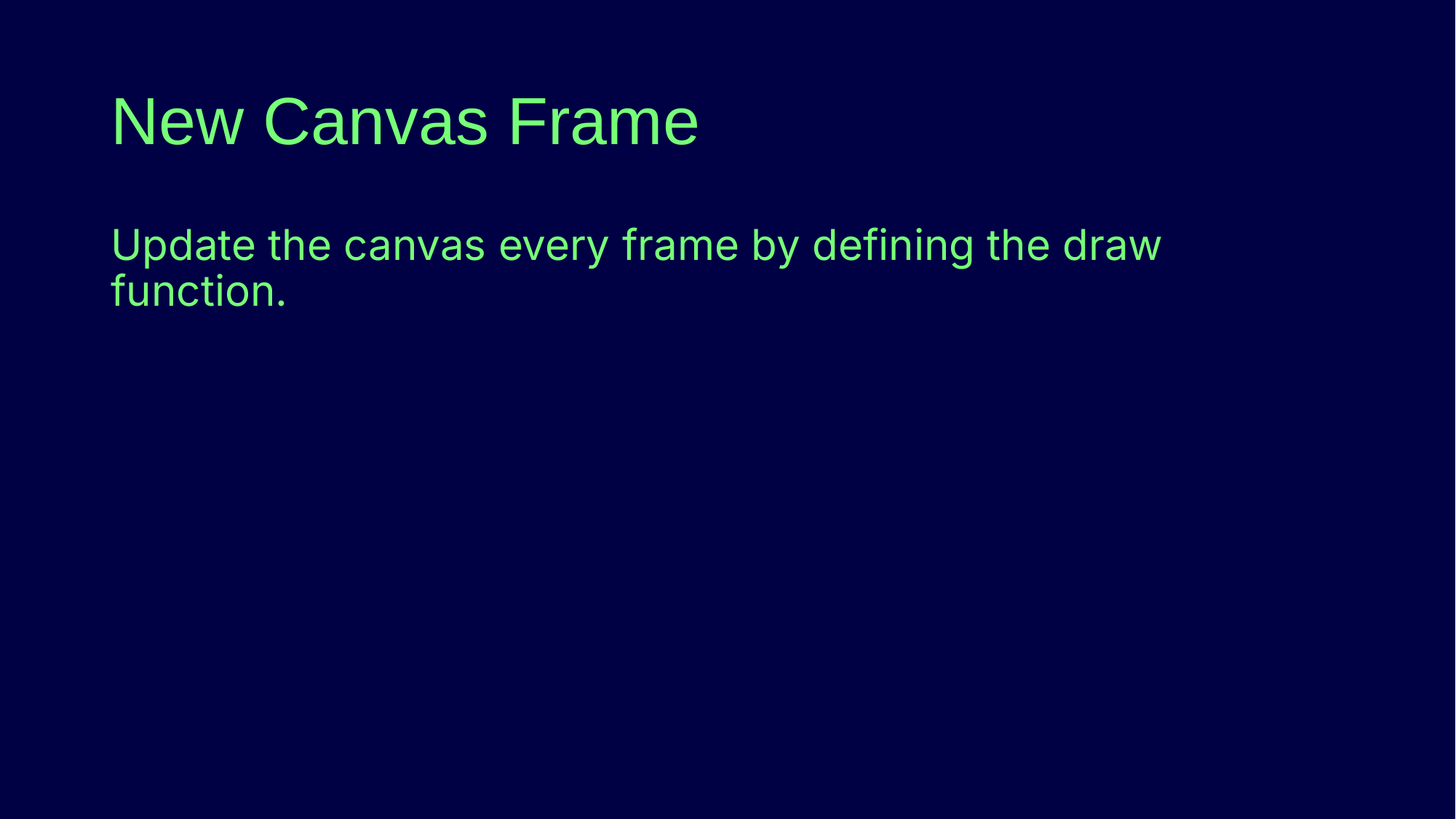

# New Canvas Frame
Update the canvas every frame by defining the draw function.